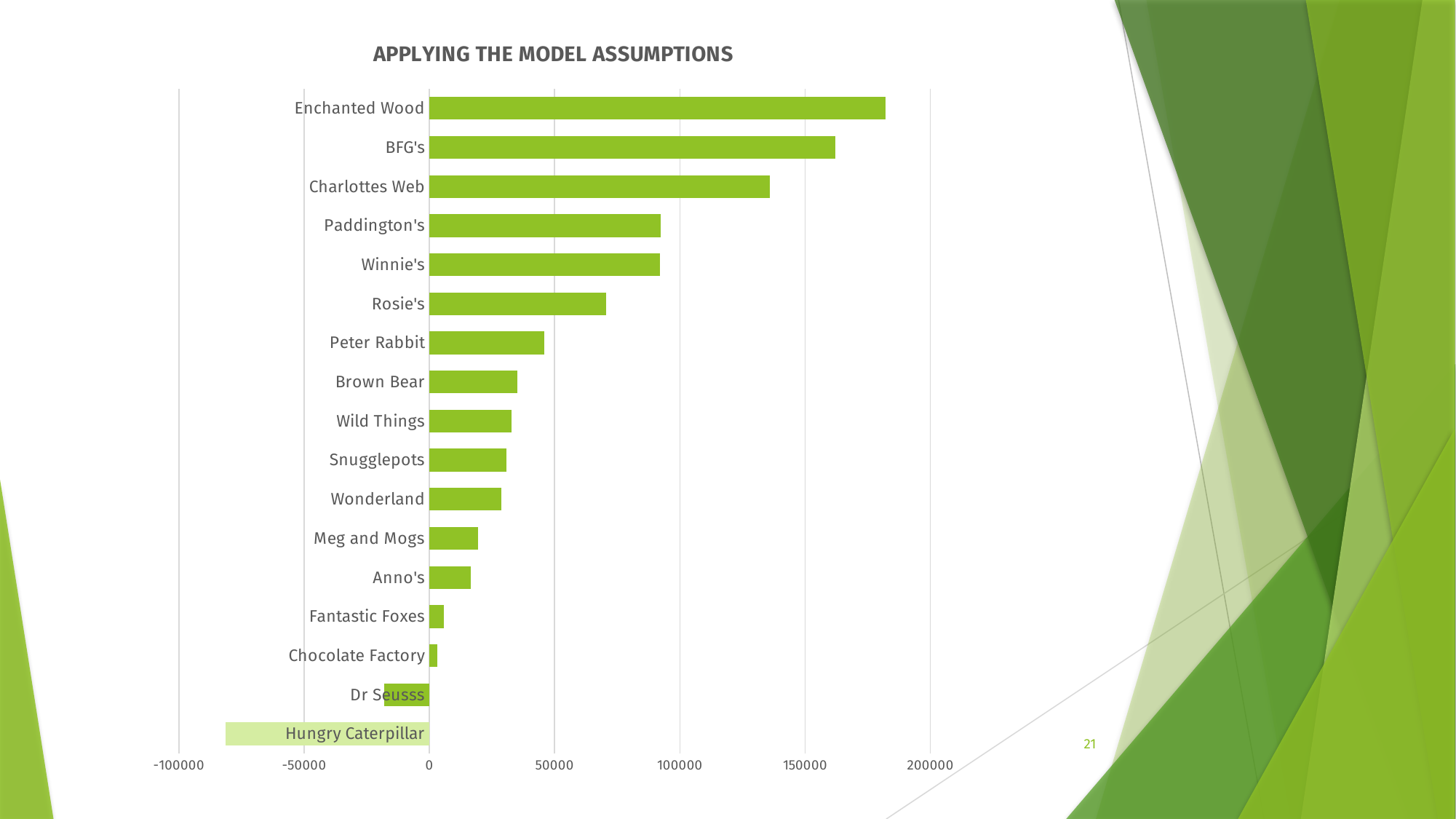

### Chart: APPLYING THE MODEL ASSUMPTIONS

| Category |  |
|---|---|
| Hungry Caterpillar | -81270.71999999997 |
| Dr Seusss | -18022.0 |
| Chocolate Factory | 3024.0 |
| Fantastic Foxes | 5734.199999999982 |
| Anno's | 16493.39999999999 |
|  Meg and Mogs | 19433.40000000002 |
| Wonderland | 28645.79999999999 |
| Snugglepots | 30633.0 |
| Wild Things | 32668.20000000001 |
| Brown Bear | 35110.79999999999 |
| Peter Rabbit | 45811.20000000001 |
| Rosie's | 70567.5 |
| Winnie's | 92094.6 |
| Paddington's | 92397.6 |
| Charlottes Web | 135987.0 |
| BFG's | 162099.0 |
| Enchanted Wood | 181947.0 |
21